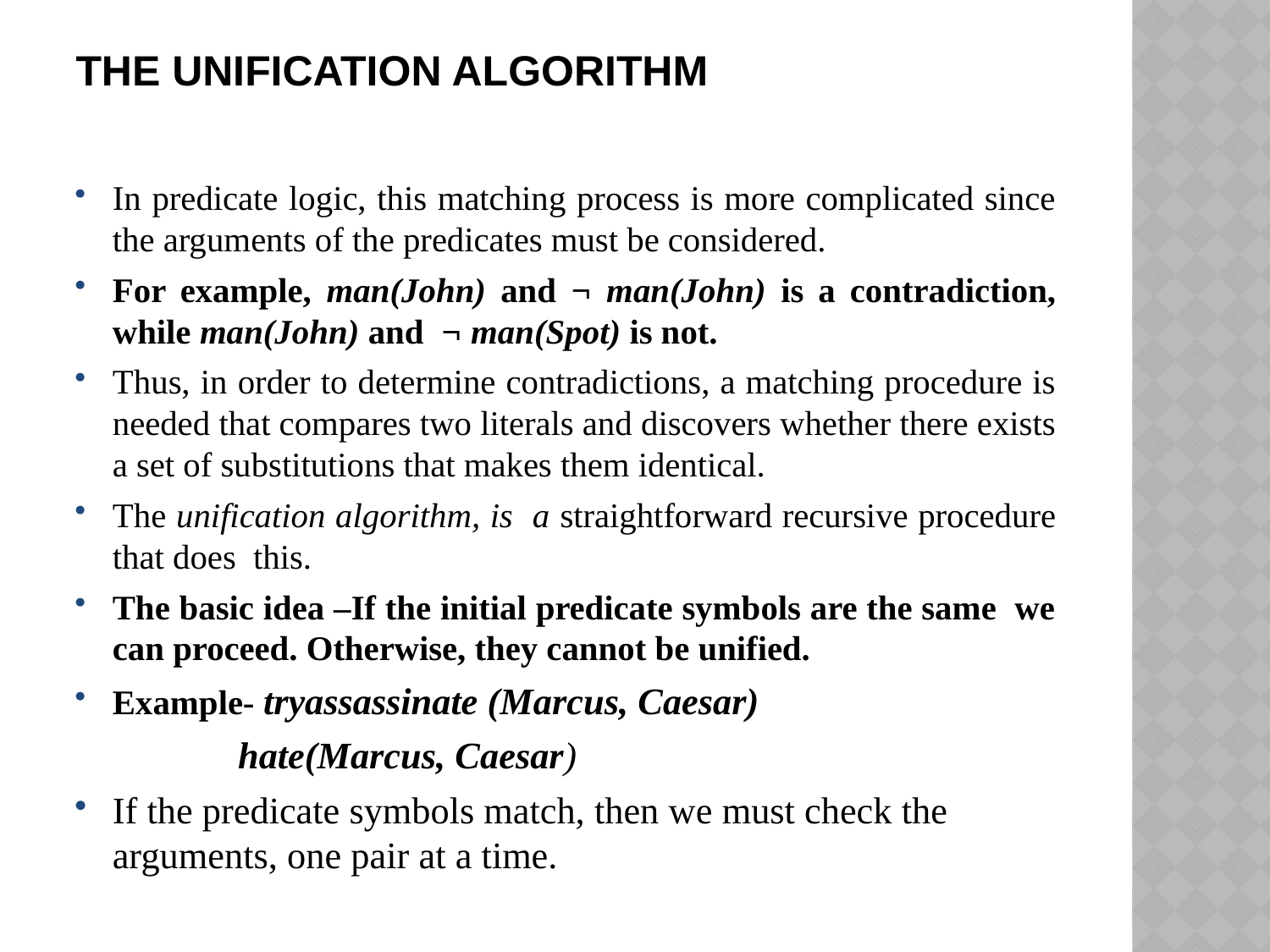

# The unification algorithm

In predicate logic, this matching process is more complicated since the arguments of the predicates must be considered.
For example, man(John) and ¬ man(John) is a contradiction, while man(John) and  ¬ man(Spot) is not.
Thus, in order to determine contradictions, a matching procedure is needed that compares two literals and discovers whether there exists a set of substitutions that makes them identical.
The unification algorithm, is  a straightforward recursive procedure that does  this.
The basic idea –If the initial predicate symbols are the same  we can proceed. Otherwise, they cannot be unified.
Example- tryassassinate (Marcus, Caesar)
                 hate(Marcus, Caesar)
If the predicate symbols match, then we must check the arguments, one pair at a time.